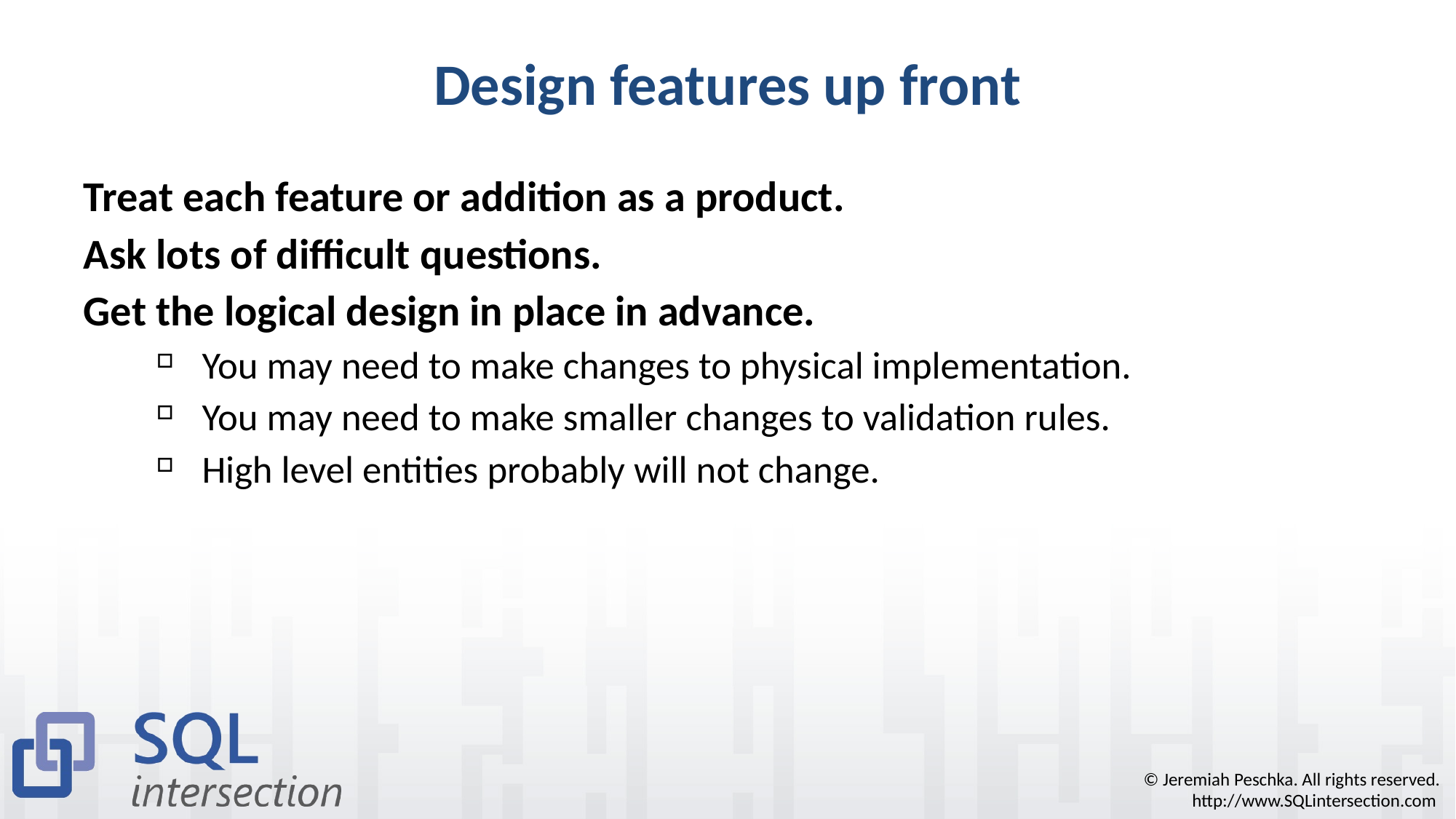

# Design features up front
Treat each feature or addition as a product.
Ask lots of difficult questions.
Get the logical design in place in advance.
You may need to make changes to physical implementation.
You may need to make smaller changes to validation rules.
High level entities probably will not change.